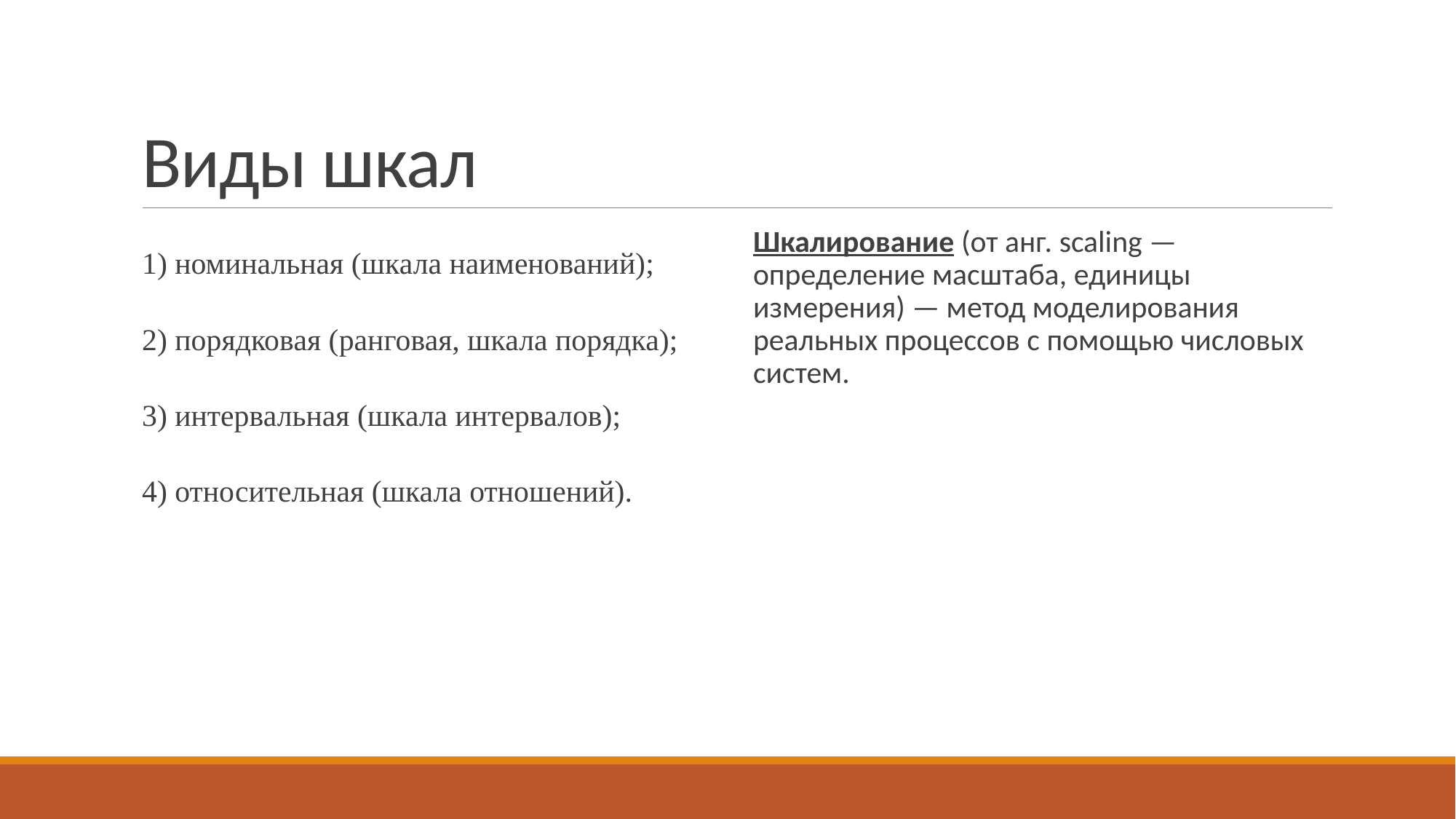

# Виды шкал
1) номинальная (шкала наименований);
2) порядковая (ранговая, шкала порядка);
3) интервальная (шкала интервалов);
4) относительная (шкала отношений).

Шкалирование (от анг. scaling — определение масштаба, единицы измерения) — метод моделирования реальных процессов с помощью числовых систем.